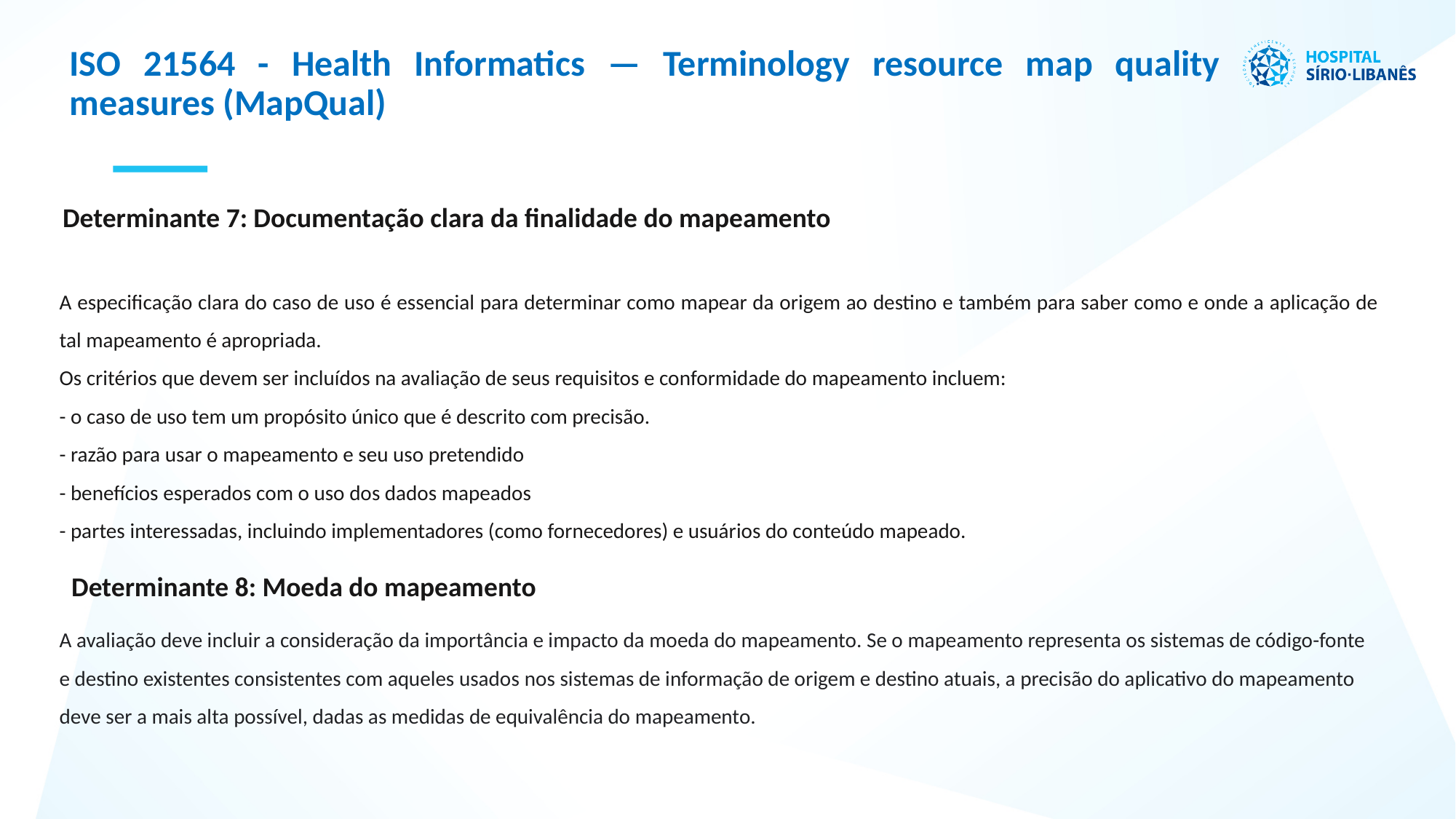

ISO 21564 - Health Informatics — Terminology resource map quality measures (MapQual)

Determinante 7: Documentação clara da finalidade do mapeamento
A especificação clara do caso de uso é essencial para determinar como mapear da origem ao destino e também para saber como e onde a aplicação de tal mapeamento é apropriada.
Os critérios que devem ser incluídos na avaliação de seus requisitos e conformidade do mapeamento incluem:
- o caso de uso tem um propósito único que é descrito com precisão.
- razão para usar o mapeamento e seu uso pretendido
- benefícios esperados com o uso dos dados mapeados
- partes interessadas, incluindo implementadores (como fornecedores) e usuários do conteúdo mapeado.
Determinante 8: Moeda do mapeamento
A avaliação deve incluir a consideração da importância e impacto da moeda do mapeamento. Se o mapeamento representa os sistemas de código-fonte e destino existentes consistentes com aqueles usados ​​nos sistemas de informação de origem e destino atuais, a precisão do aplicativo do mapeamento deve ser a mais alta possível, dadas as medidas de equivalência do mapeamento.